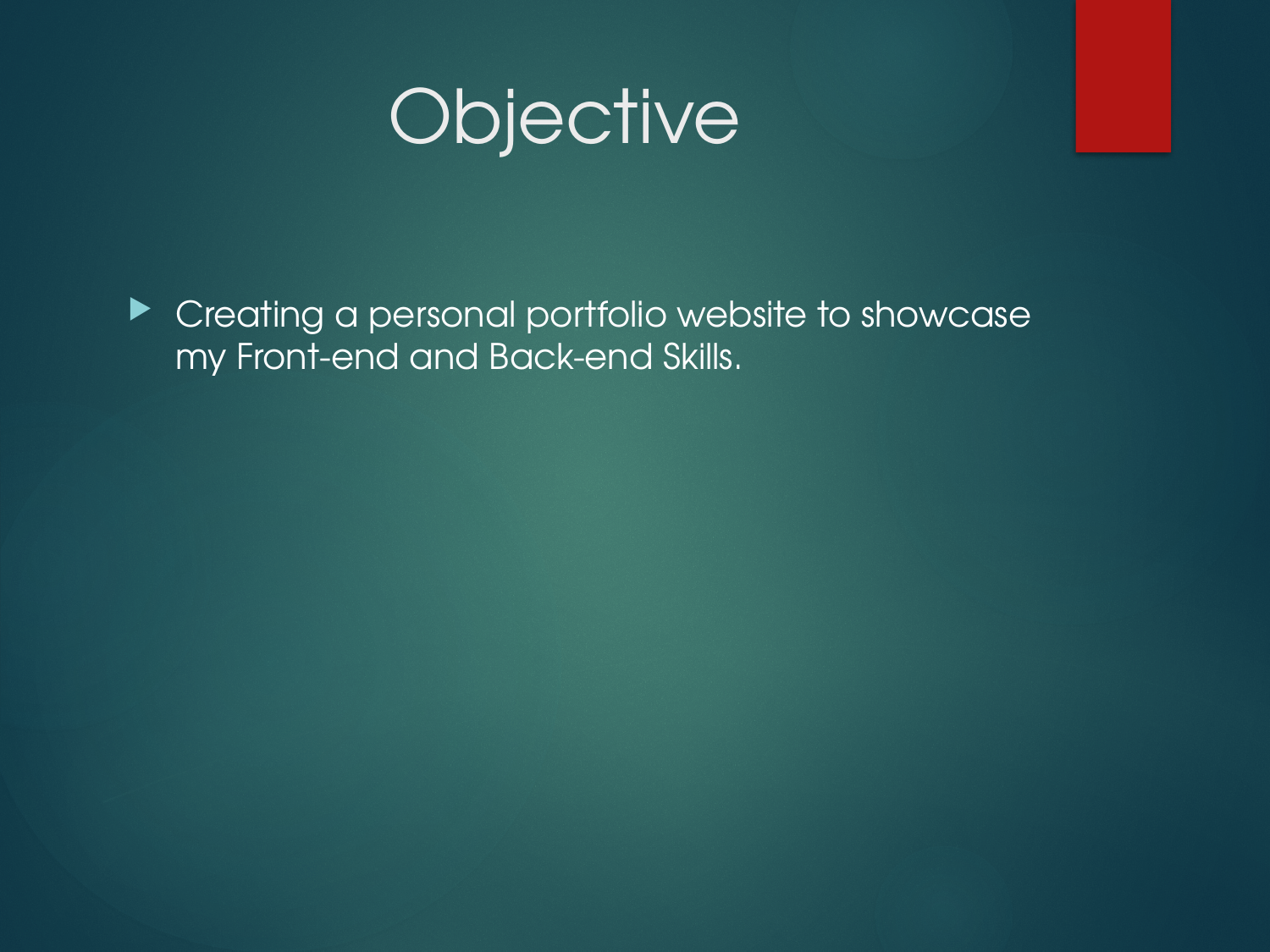

# Objective
Creating a personal portfolio website to showcase my Front-end and Back-end Skills.